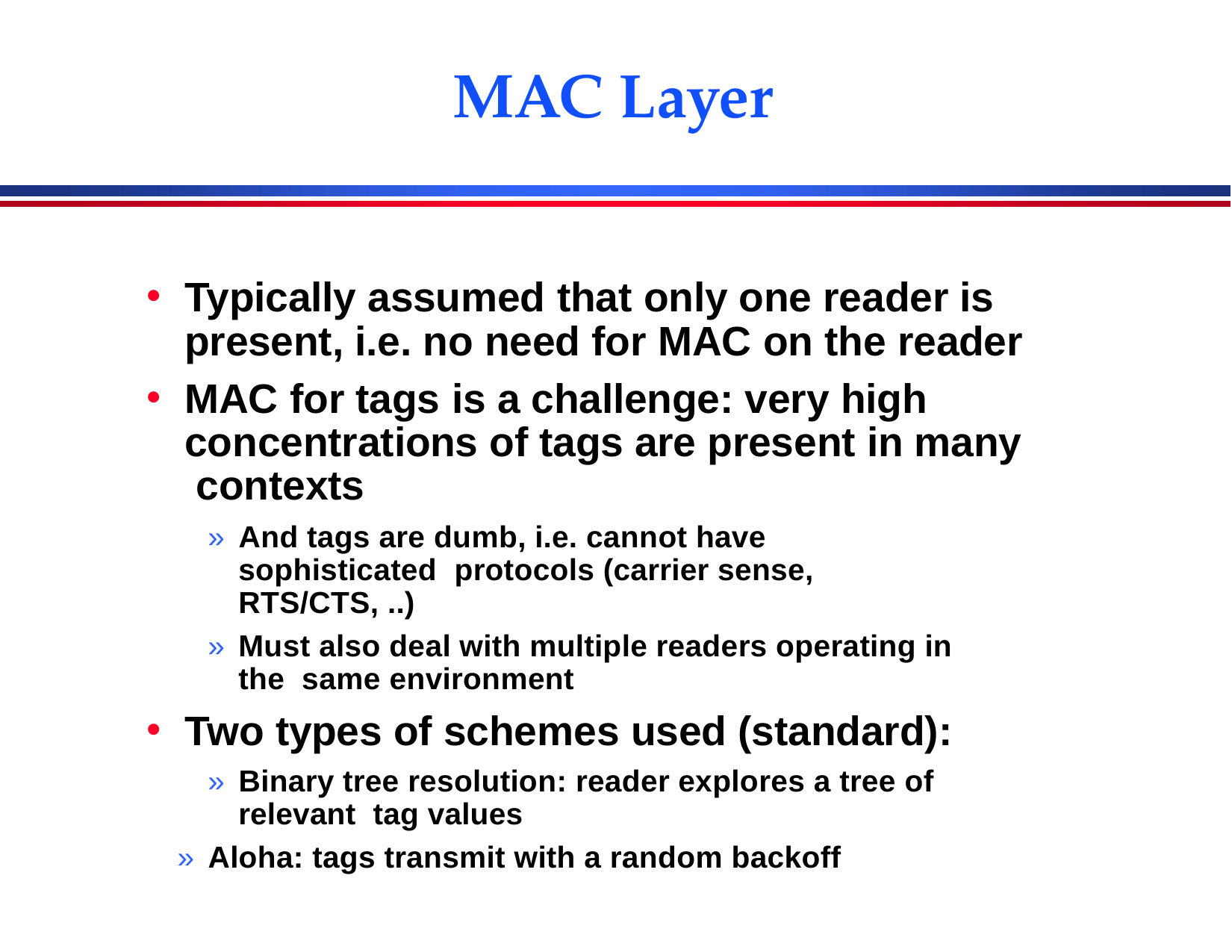

# MAC Layer
Typically assumed that only one reader is  present, i.e. no need for MAC on the reader
MAC for tags is a challenge: very high  concentrations of tags are present in many  contexts
» And tags are dumb, i.e. cannot have sophisticated  protocols (carrier sense, RTS/CTS, ..)
» Must also deal with multiple readers operating in the  same environment
Two types of schemes used (standard):
» Binary tree resolution: reader explores a tree of relevant  tag values
» Aloha: tags transmit with a random backoff